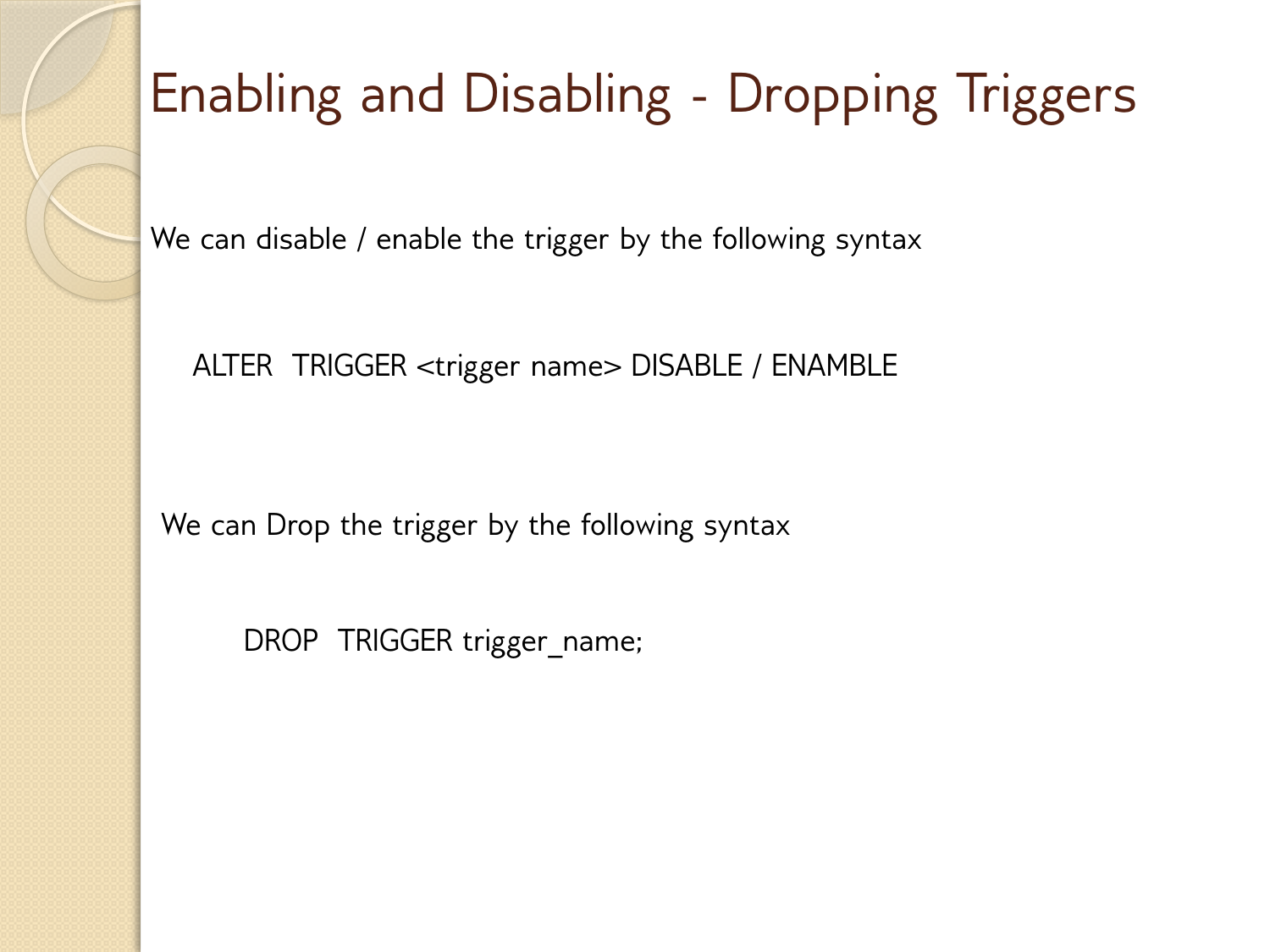

# Enabling and Disabling - Dropping Triggers
We can disable / enable the trigger by the following syntax
ALTER  TRIGGER <trigger name> DISABLE / ENAMBLE
We can Drop the trigger by the following syntax
DROP  TRIGGER trigger_name;